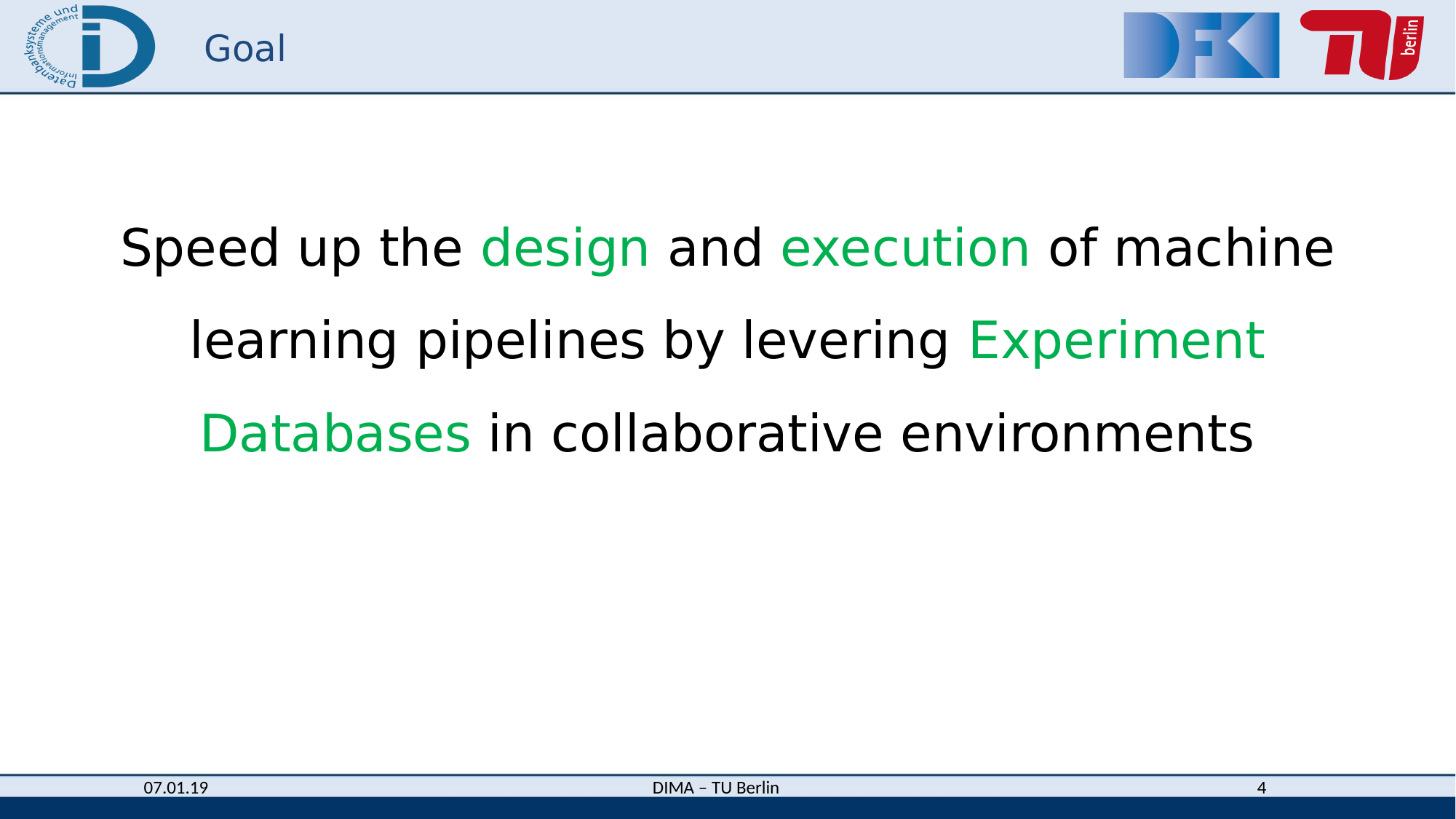

# Goal

Speed up the design and execution of machine learning pipelines by levering Experiment Databases in collaborative environments